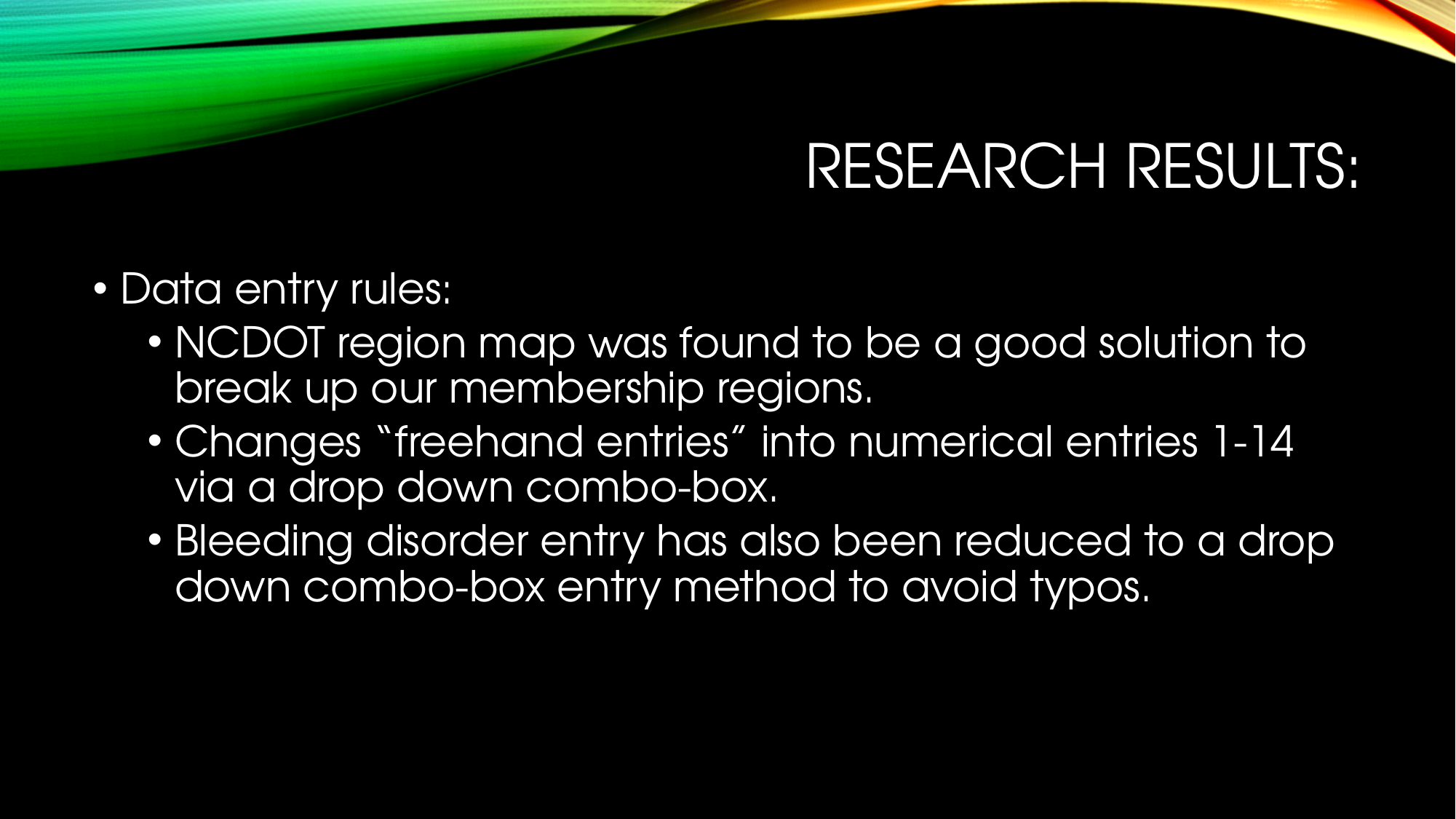

# Research results:
Data entry rules:
NCDOT region map was found to be a good solution to break up our membership regions.
Changes “freehand entries” into numerical entries 1-14 via a drop down combo-box.
Bleeding disorder entry has also been reduced to a drop down combo-box entry method to avoid typos.